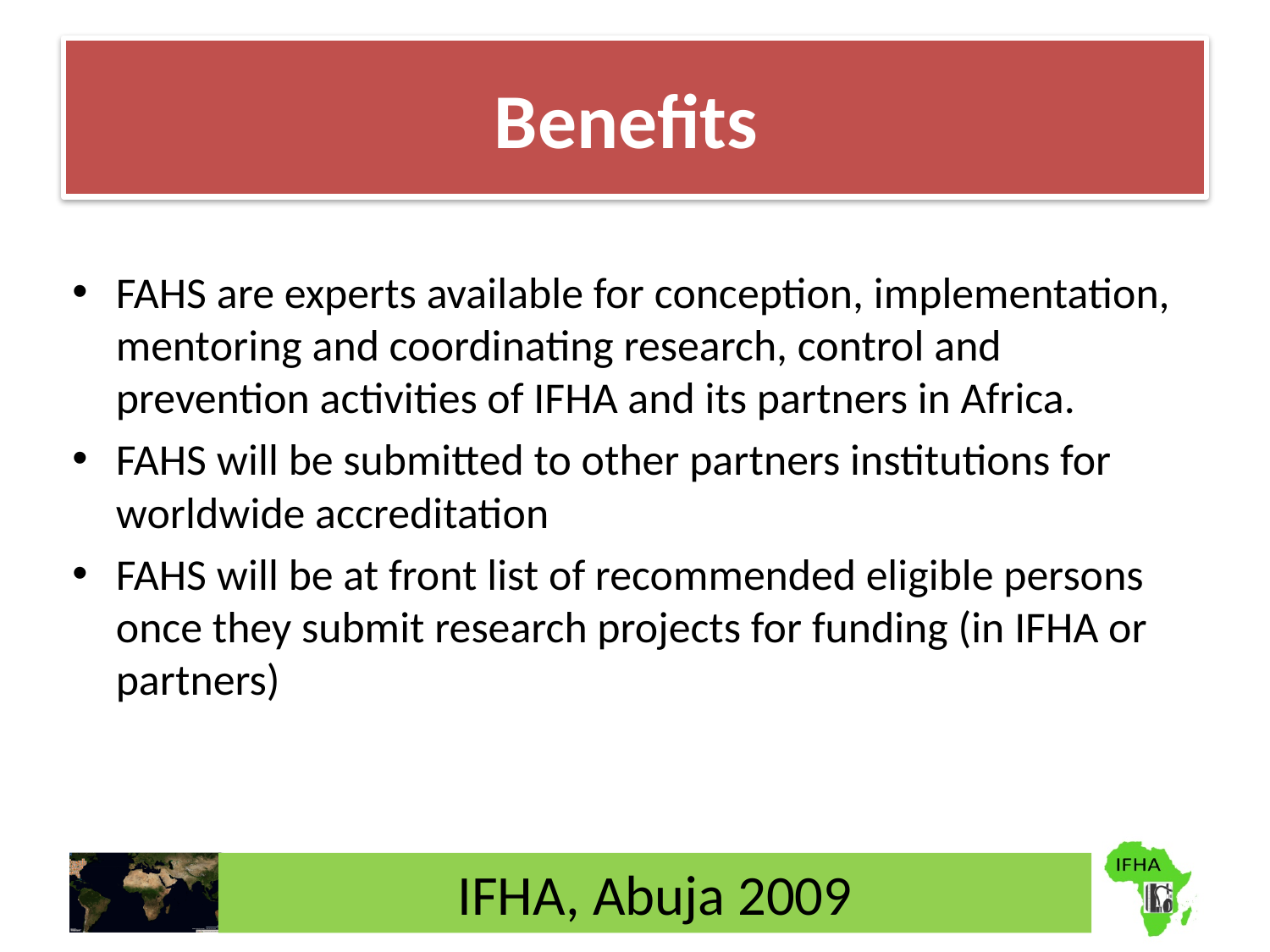

# Benefits
FAHS are experts available for conception, implementation, mentoring and coordinating research, control and prevention activities of IFHA and its partners in Africa.
FAHS will be submitted to other partners institutions for worldwide accreditation
FAHS will be at front list of recommended eligible persons once they submit research projects for funding (in IFHA or partners)